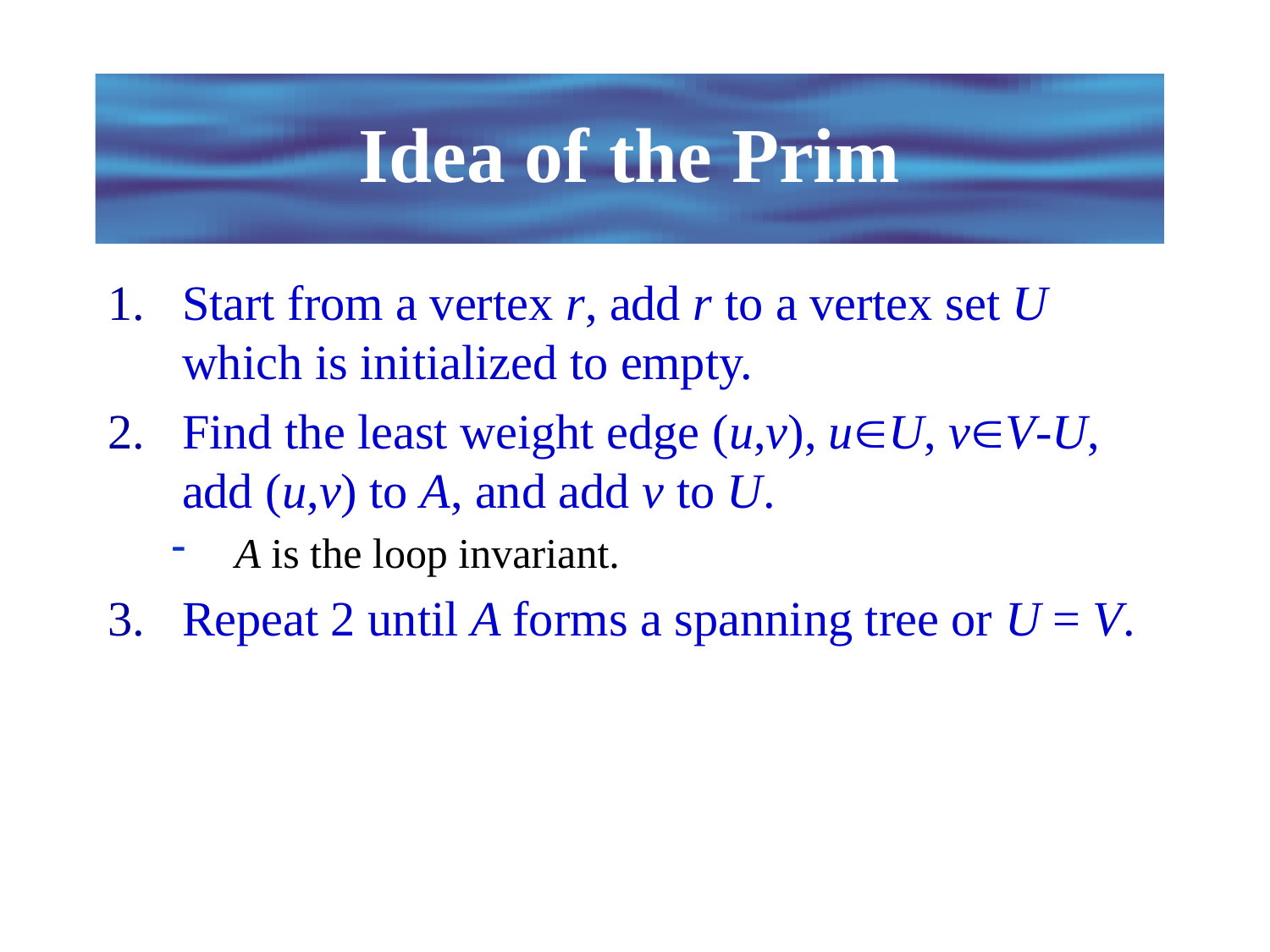

# Idea of the Prim
Start from a vertex r, add r to a vertex set U which is initialized to empty.
Find the least weight edge (u,v), u∈U, v∈V-U, add (u,v) to A, and add v to U.
A is the loop invariant.
Repeat 2 until A forms a spanning tree or U = V.